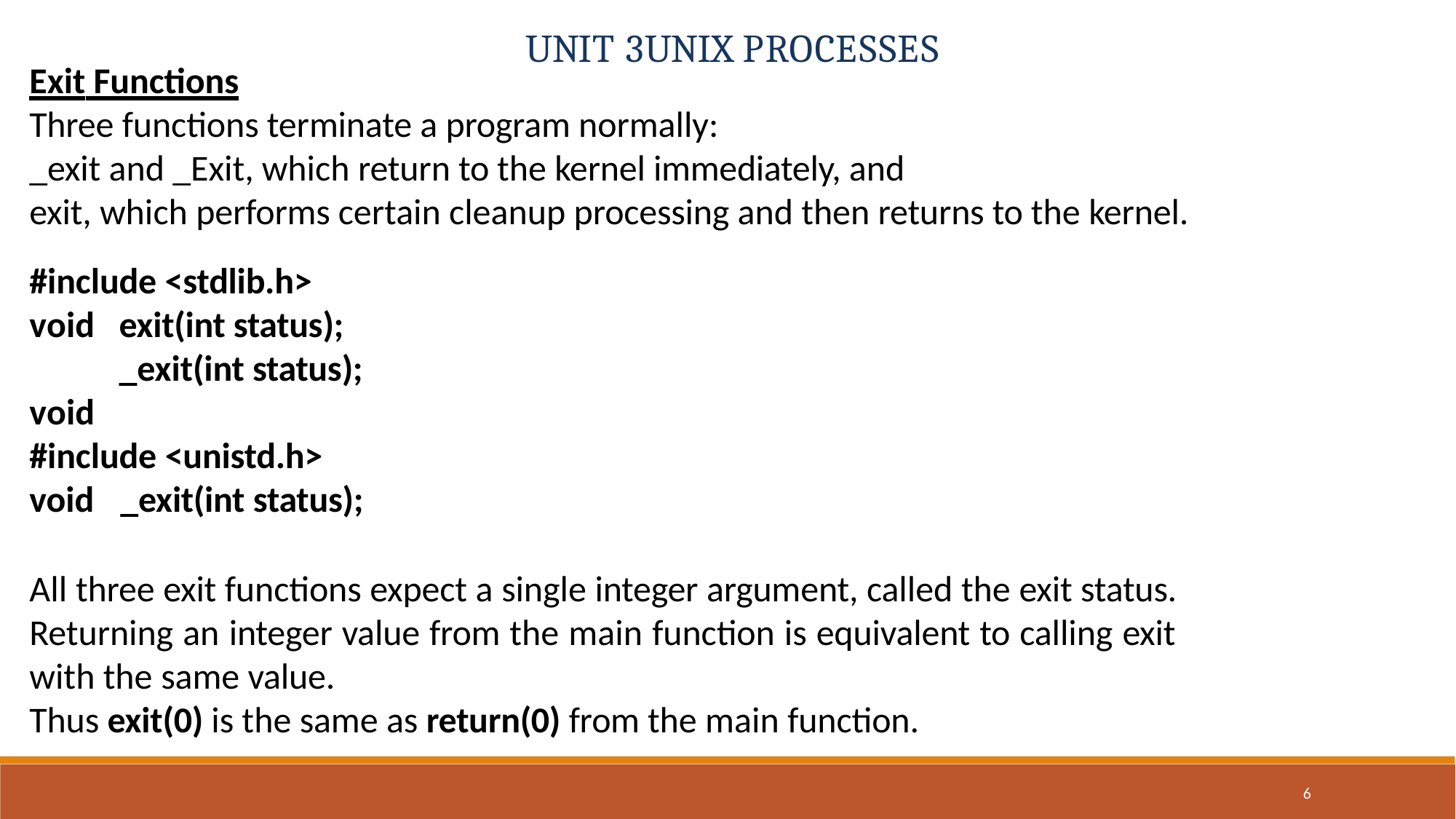

# UNIT 3UNIX PROCESSES
Exit Functions
Three functions terminate a program normally:
_exit and _Exit, which return to the kernel immediately, and
exit, which performs certain cleanup processing and then returns to the kernel.
#include <stdlib.h>
void  void
exit(int status);
_exit(int status);
#include <unistd.h>
void	_exit(int status);

All three exit functions expect a single integer argument, called the exit status.  Returning an integer value from the main function is equivalent to calling exit  with the same value.
Thus exit(0) is the same as return(0) from the main function.

6